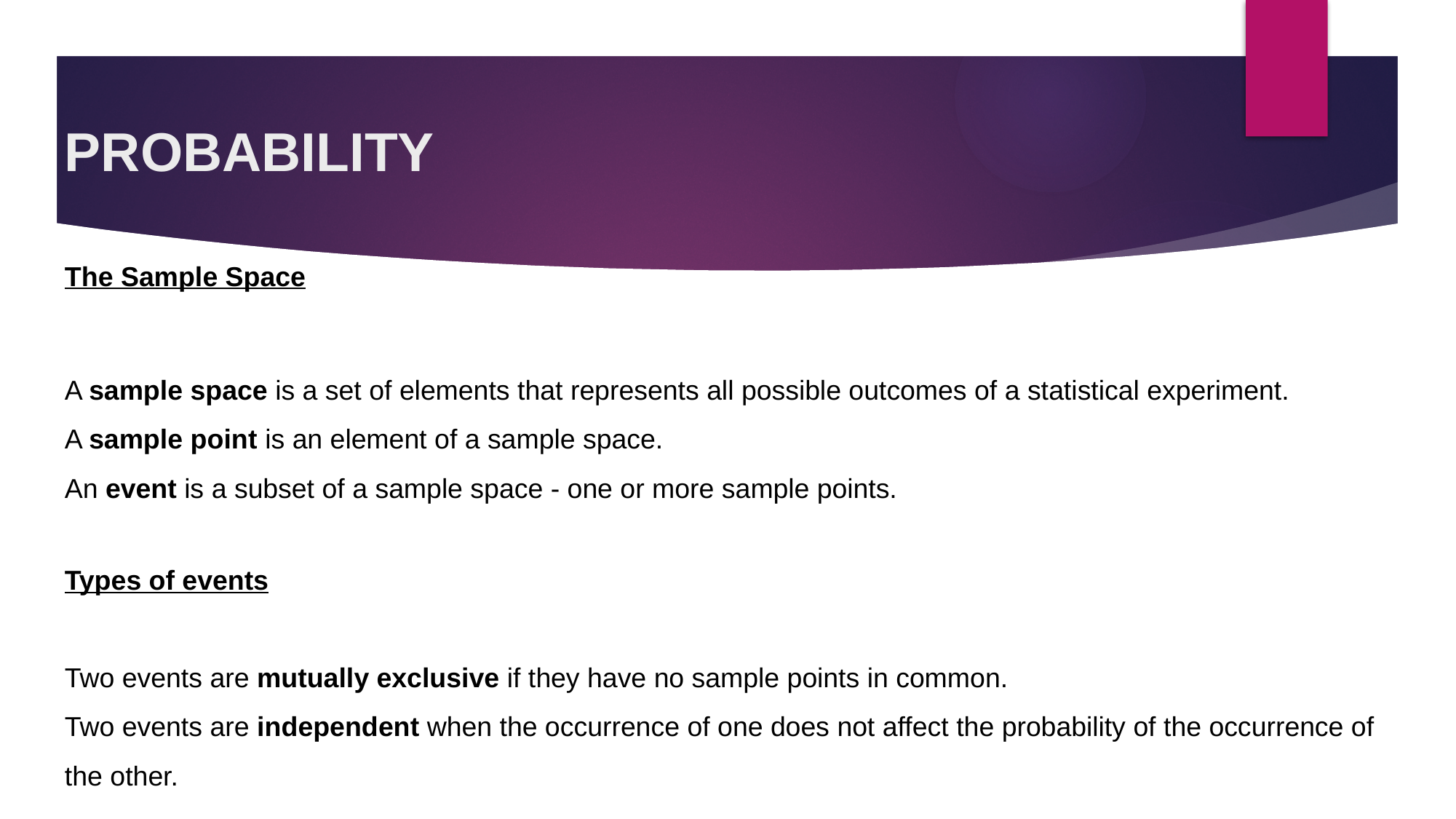

# PROBABILITY
The Sample Space
A sample space is a set of elements that represents all possible outcomes of a statistical experiment.
A sample point is an element of a sample space.
An event is a subset of a sample space - one or more sample points.

Types of events
Two events are mutually exclusive if they have no sample points in common.
Two events are independent when the occurrence of one does not affect the probability of the occurrence of the other.